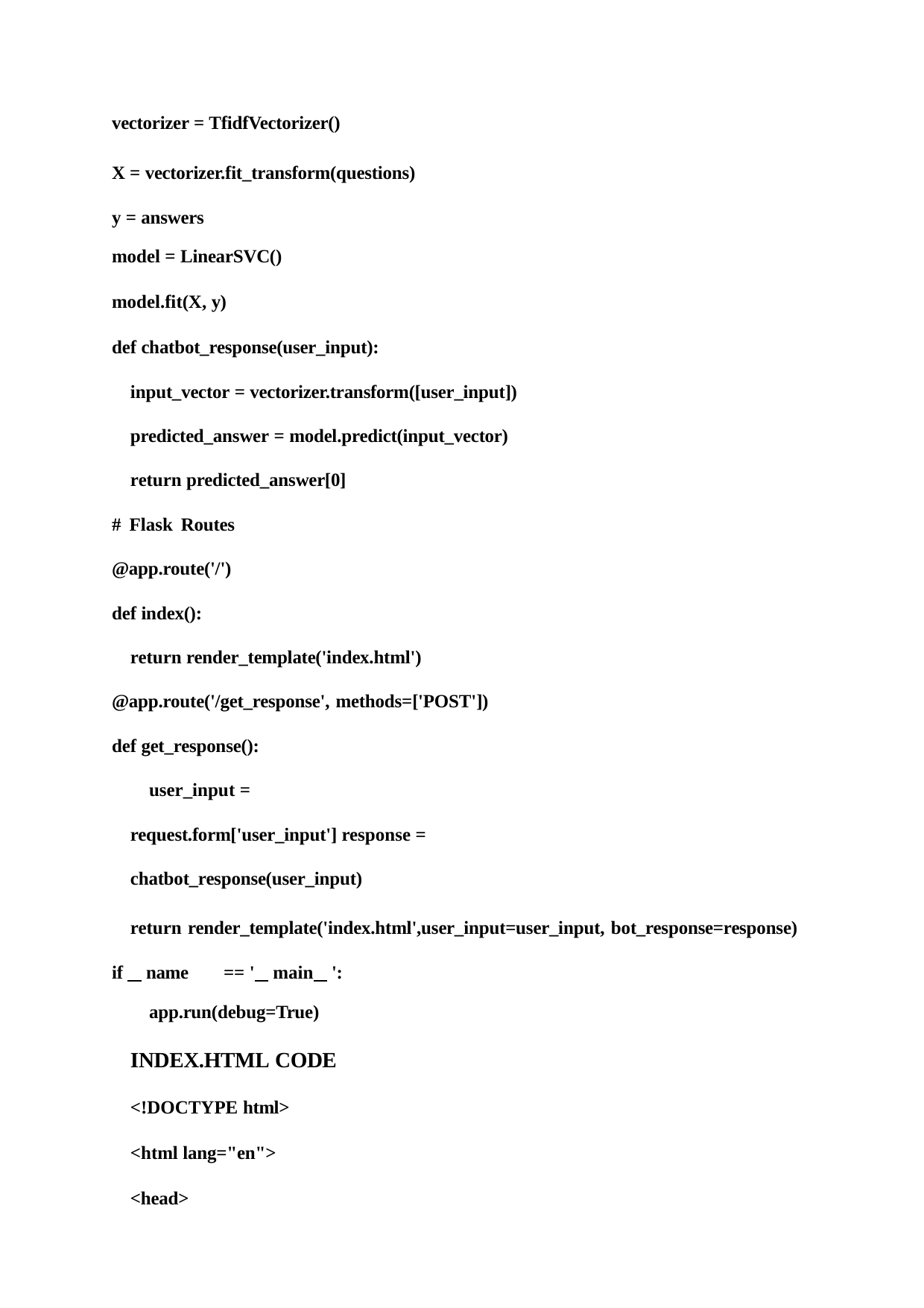

vectorizer = TfidfVectorizer()
X = vectorizer.fit_transform(questions) y = answers
model = LinearSVC()

model.fit(X, y)

def chatbot_response(user_input):
input_vector = vectorizer.transform([user_input]) predicted_answer = model.predict(input_vector) return predicted_answer[0]
# Flask Routes @app.route('/') def index():
return render_template('index.html') @app.route('/get_response', methods=['POST']) def get_response():
user_input = request.form['user_input'] response = chatbot_response(user_input)
return render_template('index.html',user_input=user_input, bot_response=response) if   name	== '  main  ':
app.run(debug=True)

INDEX.HTML CODE
<!DOCTYPE html>

<html lang="en">

<head>